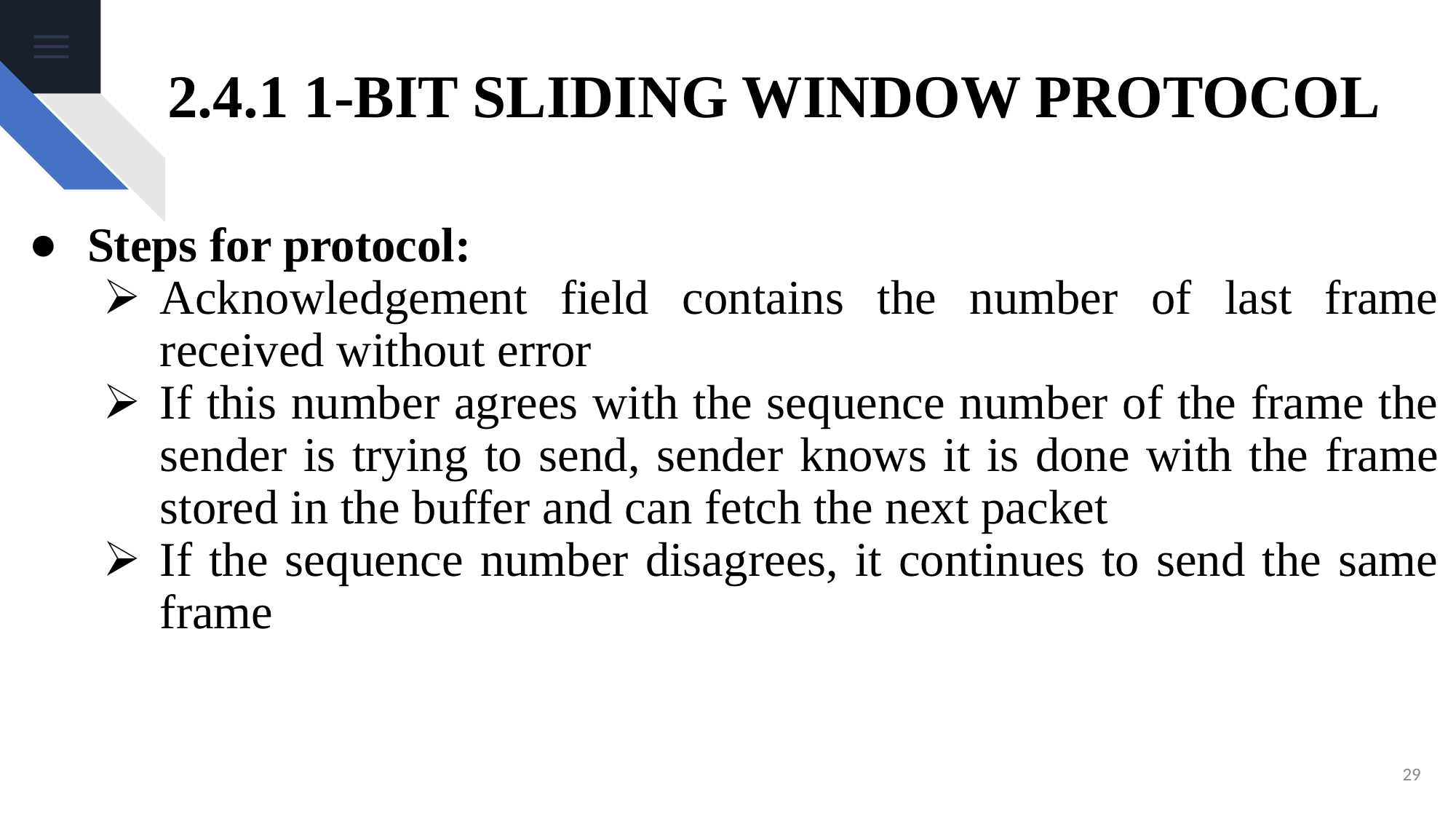

# 2.4.1 1-BIT SLIDING WINDOW PROTOCOL
Steps for protocol:
Acknowledgement field contains the number of last frame received without error
If this number agrees with the sequence number of the frame the sender is trying to send, sender knows it is done with the frame stored in the buffer and can fetch the next packet
If the sequence number disagrees, it continues to send the same frame
29